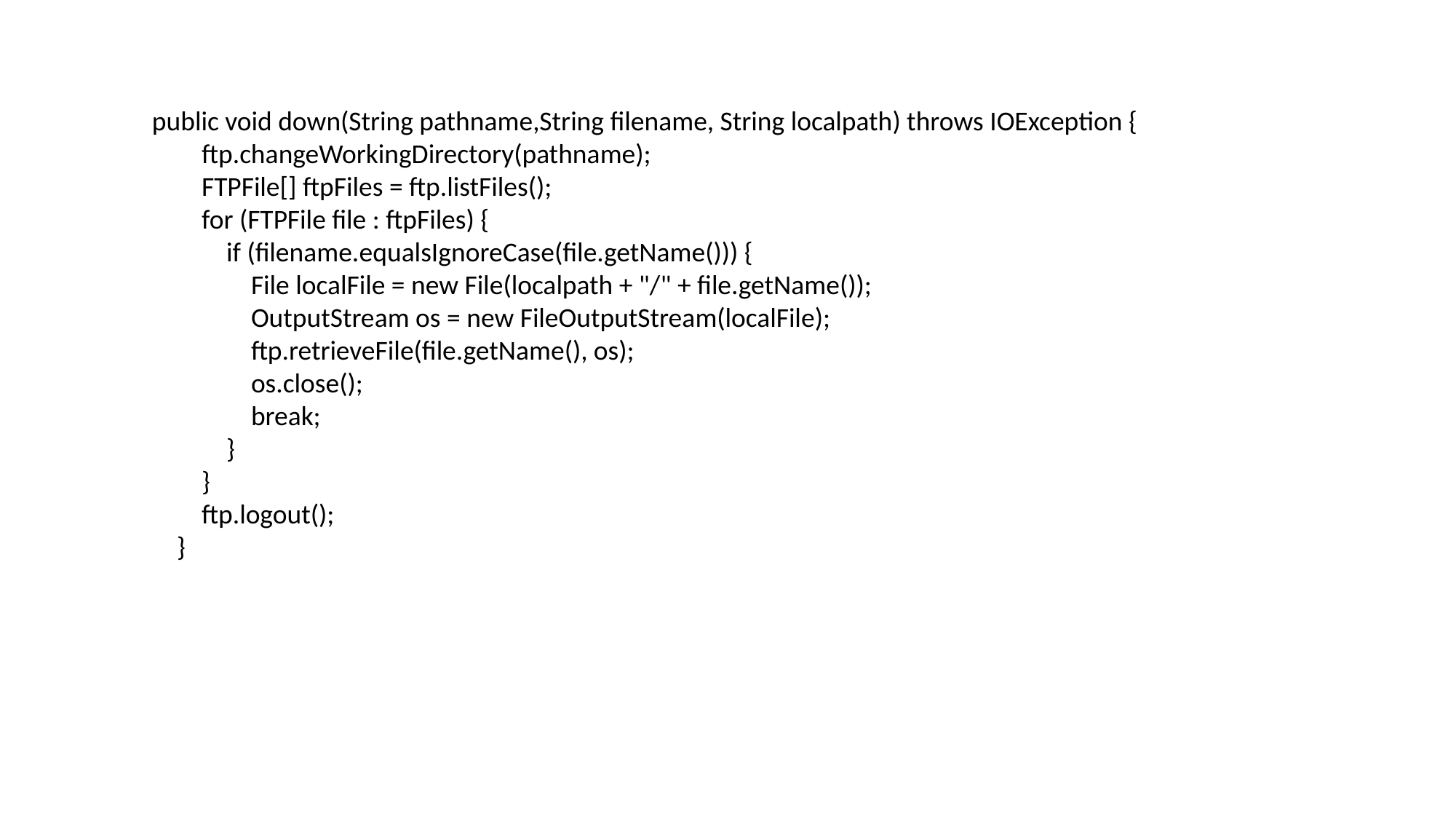

public void down(String pathname,String filename, String localpath) throws IOException {
        ftp.changeWorkingDirectory(pathname);
        FTPFile[] ftpFiles = ftp.listFiles();
        for (FTPFile file : ftpFiles) {
            if (filename.equalsIgnoreCase(file.getName())) {
                File localFile = new File(localpath + "/" + file.getName());
                OutputStream os = new FileOutputStream(localFile);
                ftp.retrieveFile(file.getName(), os);
                os.close();
                break;
            }
        }
        ftp.logout();
    }